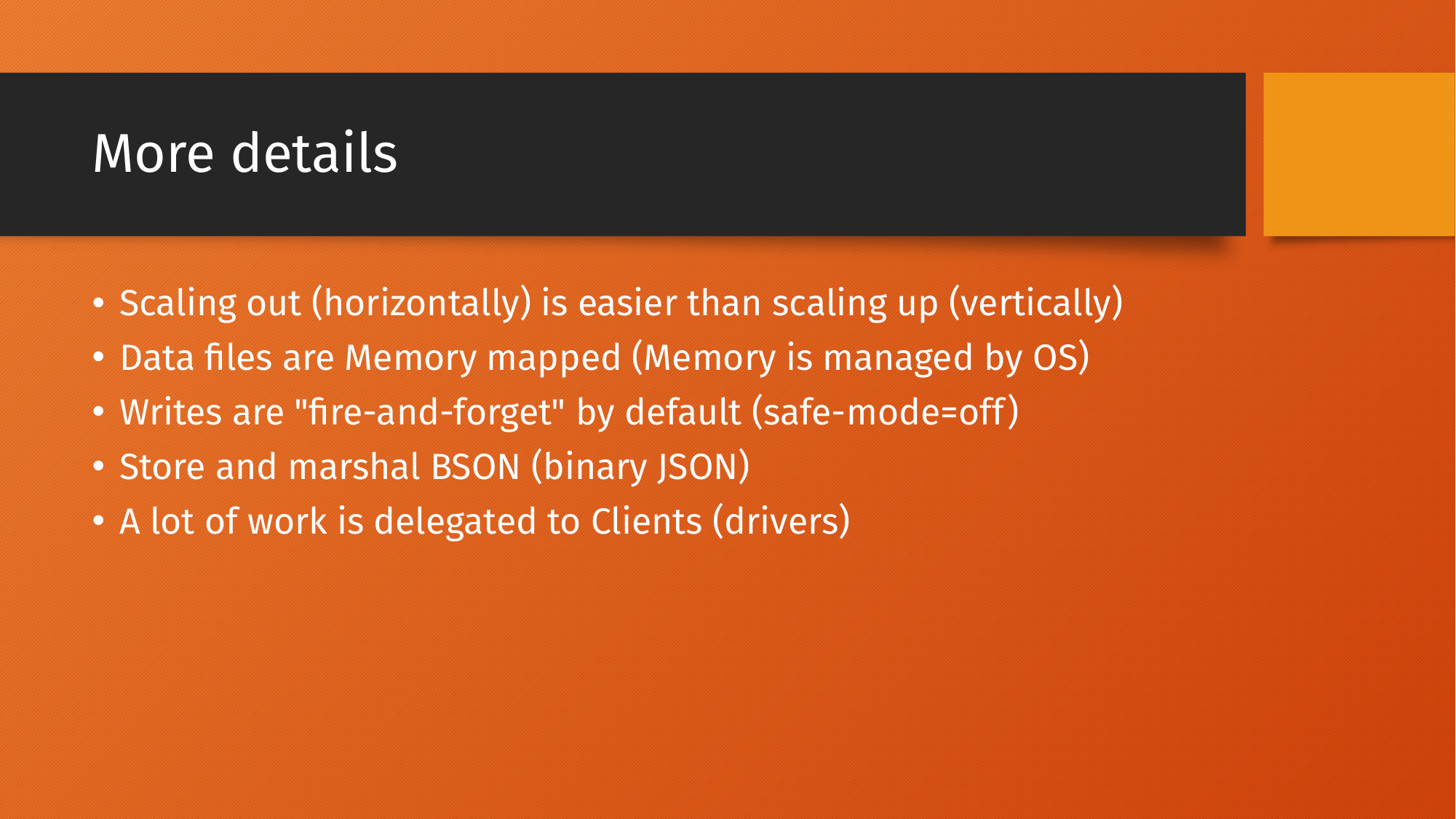

# More details
Scaling out (horizontally) is easier than scaling up (vertically)
Data files are Memory mapped (Memory is managed by OS)
Writes are "fire-and-forget" by default (safe-mode=off)
Store and marshal BSON (binary JSON)
A lot of work is delegated to Clients (drivers)